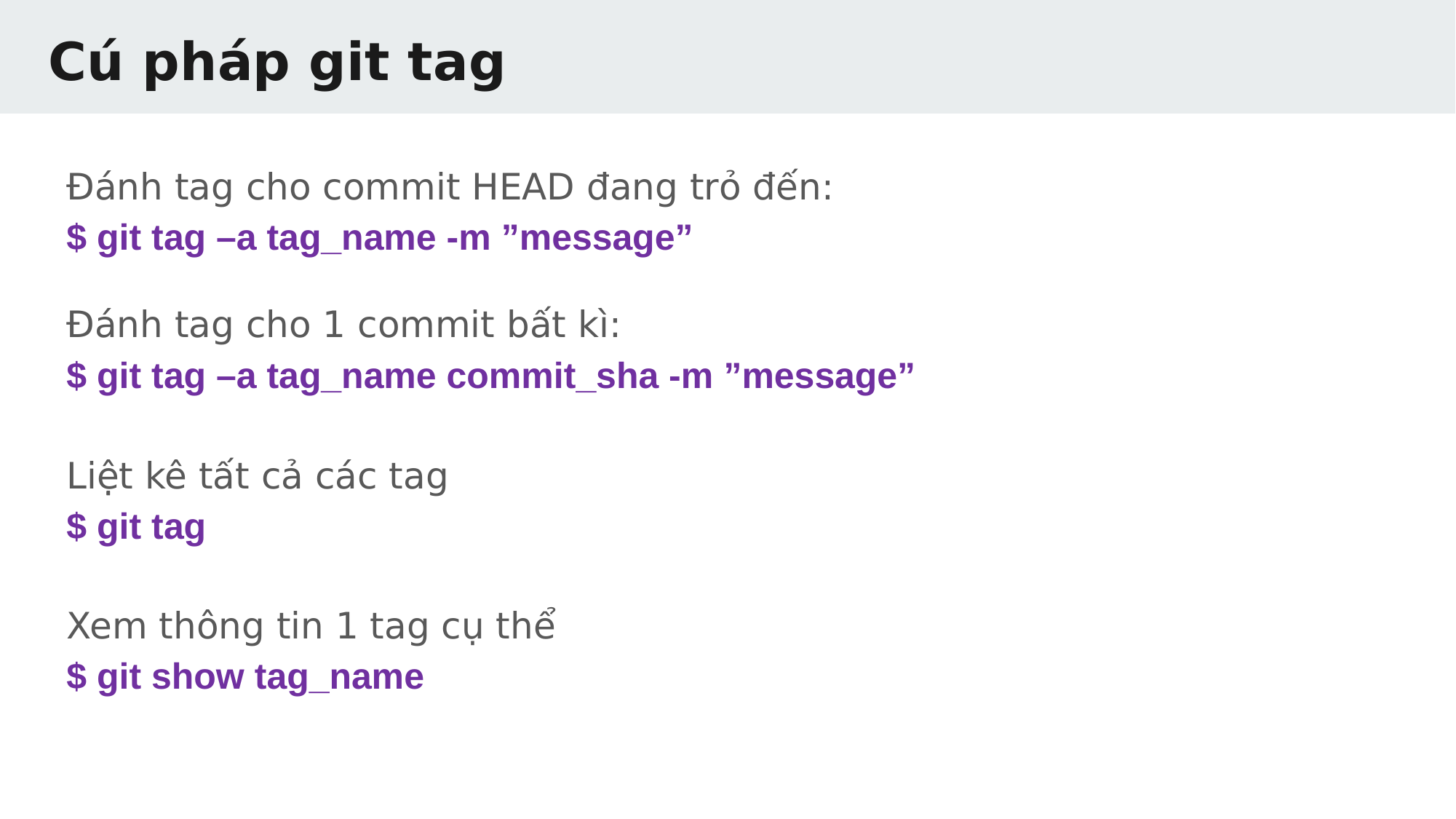

# Cú pháp git tag
Đánh tag cho commit HEAD đang trỏ đến:
$ git tag –a tag_name -m ”message”

Đánh tag cho 1 commit bất kì:
$ git tag –a tag_name commit_sha -m ”message”

Liệt kê tất cả các tag
$ git tag

Xem thông tin 1 tag cụ thể
$ git show tag_name